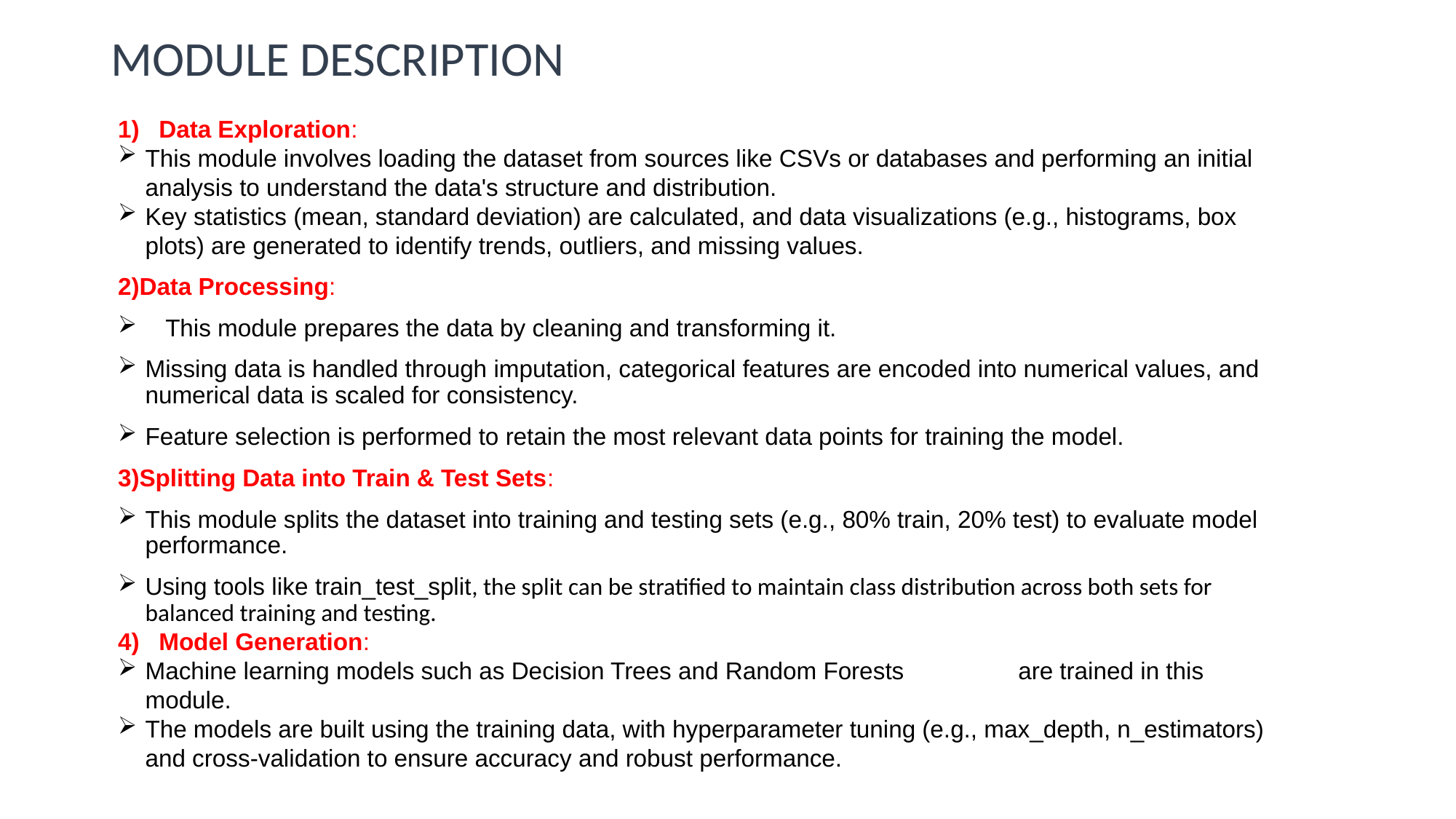

# MODULE DESCRIPTION
Data Exploration:
This module involves loading the dataset from sources like CSVs or databases and performing an initial analysis to understand the data's structure and distribution.
Key statistics (mean, standard deviation) are calculated, and data visualizations (e.g., histograms, box plots) are generated to identify trends, outliers, and missing values.
2)Data Processing:
   This module prepares the data by cleaning and transforming it.
Missing data is handled through imputation, categorical features are encoded into numerical values, and numerical data is scaled for consistency.
Feature selection is performed to retain the most relevant data points for training the model.
3)Splitting Data into Train & Test Sets:
This module splits the dataset into training and testing sets (e.g., 80% train, 20% test) to evaluate model performance.
Using tools like train_test_split, the split can be stratified to maintain class distribution across both sets for balanced training and testing.
Model Generation:
Machine learning models such as Decision Trees and Random Forests                 are trained in this module.
The models are built using the training data, with hyperparameter tuning (e.g., max_depth, n_estimators) and cross-validation to ensure accuracy and robust performance.